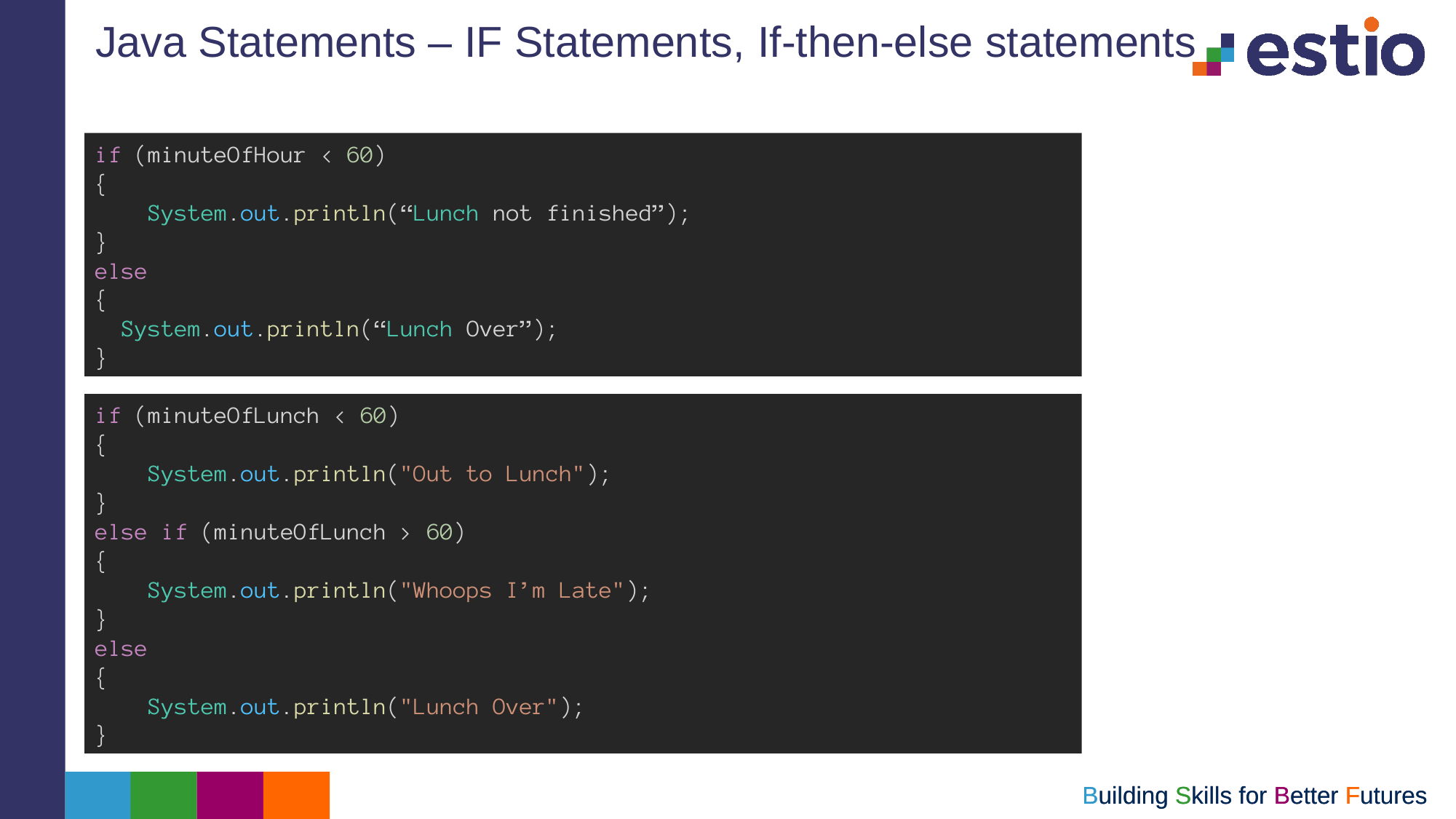

# Java Statements – IF Statements, If-then-else statements

if (minuteOfHour < 60)
{
    System.out.println(“Lunch not finished”);
}
else
{
  System.out.println(“Lunch Over”);
}
if (minuteOfLunch < 60)
{
    System.out.println("Out to Lunch");
}
else if (minuteOfLunch > 60)
{
    System.out.println("Whoops I’m Late");
}
else
{
    System.out.println("Lunch Over");
}